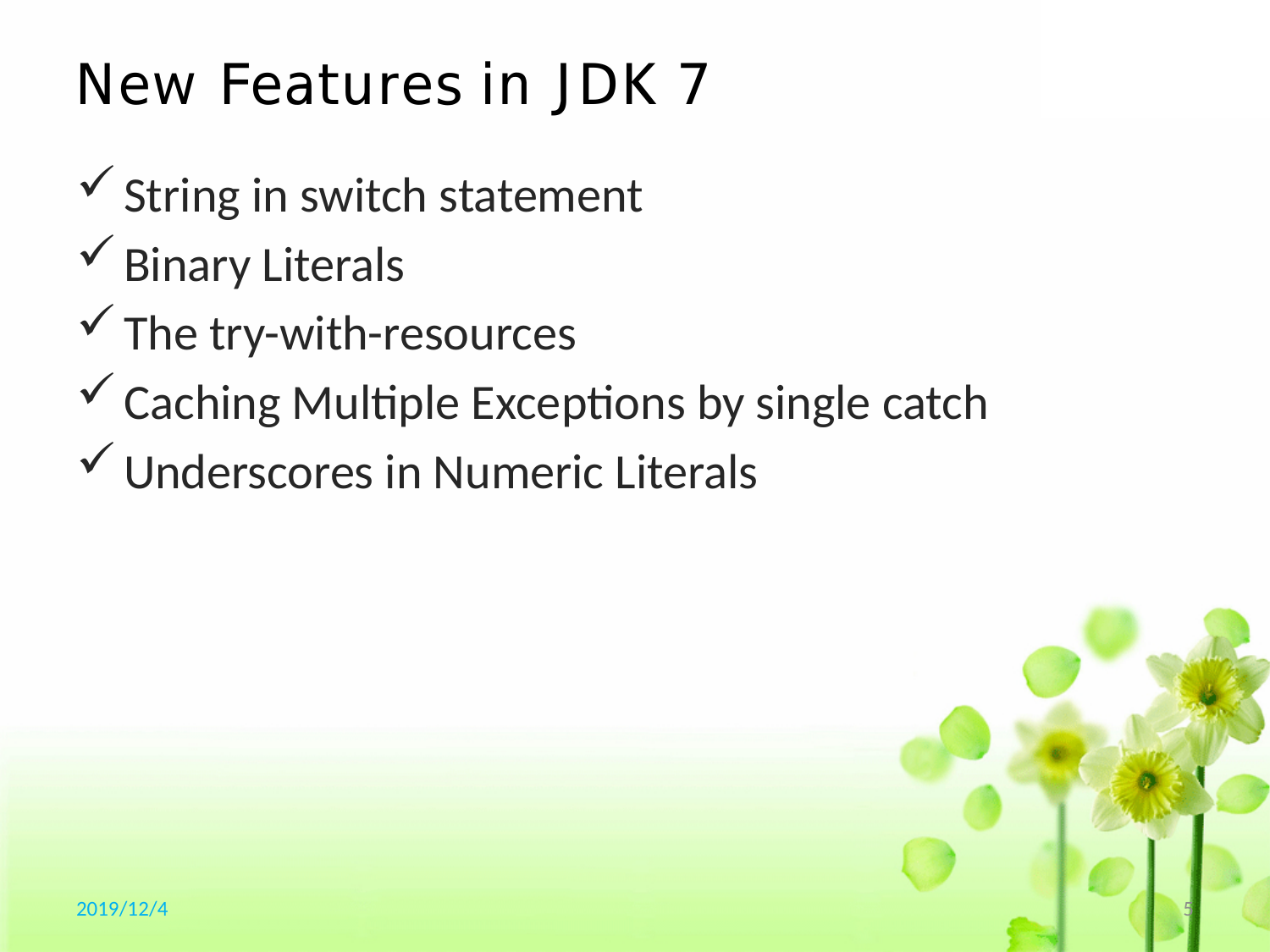

# New Features in JDK 7
String in switch statement
Binary Literals
The try-with-resources
Caching Multiple Exceptions by single catch
Underscores in Numeric Literals
2019/12/4
5